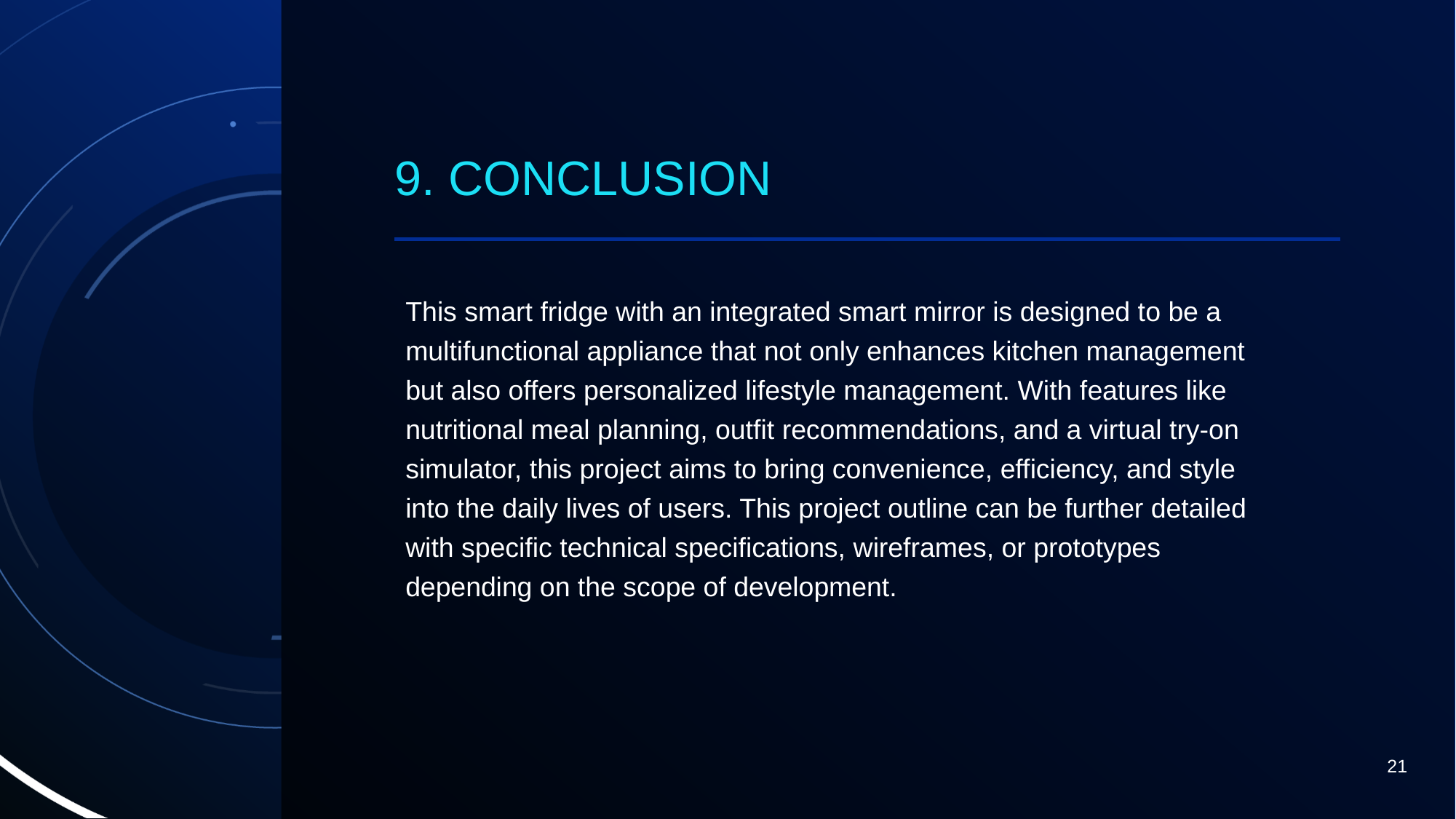

# 9. Conclusion
This smart fridge with an integrated smart mirror is designed to be a multifunctional appliance that not only enhances kitchen management but also offers personalized lifestyle management. With features like nutritional meal planning, outfit recommendations, and a virtual try-on simulator, this project aims to bring convenience, efficiency, and style into the daily lives of users. This project outline can be further detailed with specific technical specifications, wireframes, or prototypes depending on the scope of development.
21